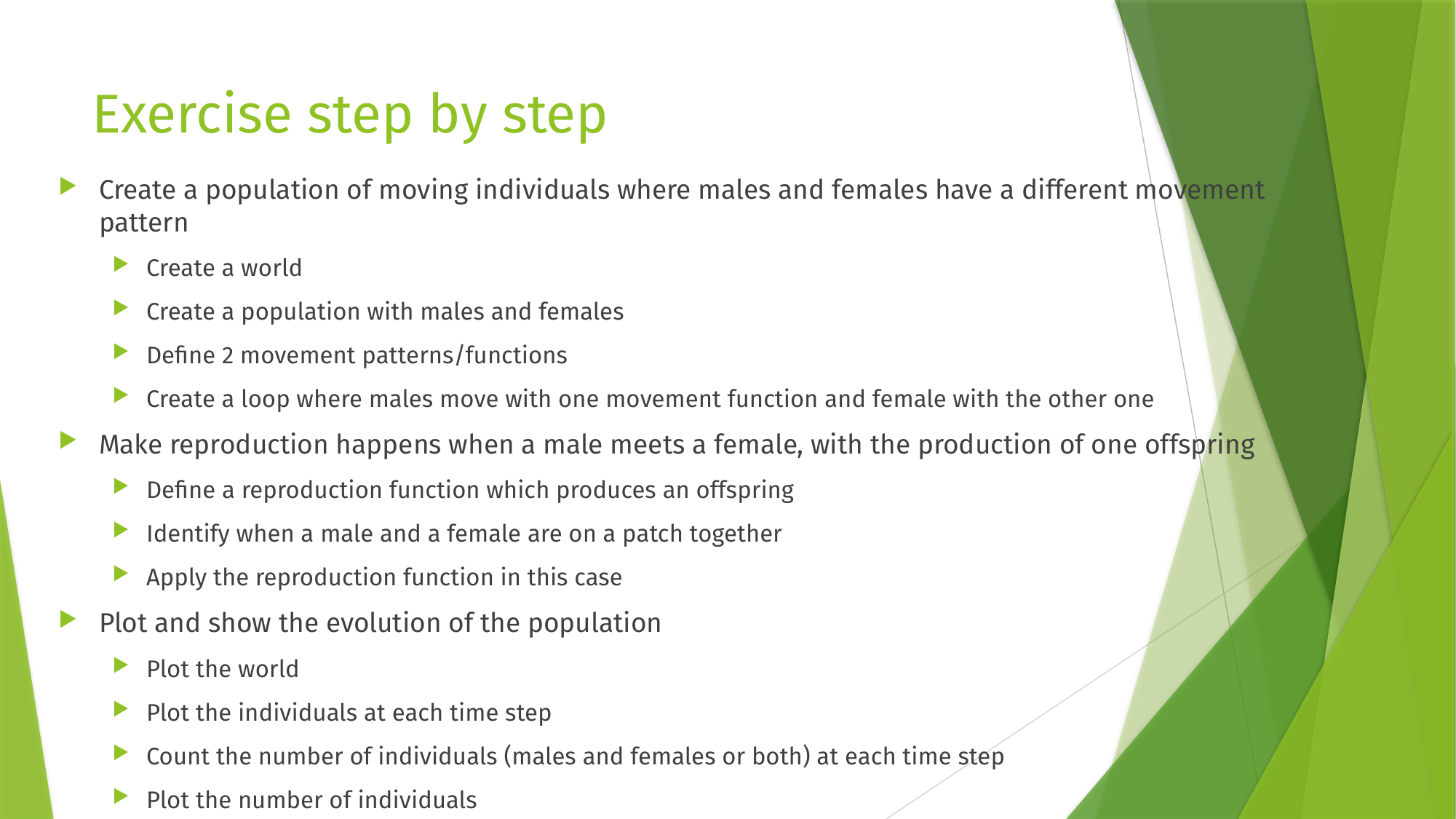

# Exercise step by step
Create a population of moving individuals where males and females have a different movement pattern
Create a world
Create a population with males and females
Define 2 movement patterns/functions
Create a loop where males move with one movement function and female with the other one
Make reproduction happens when a male meets a female, with the production of one offspring
Define a reproduction function which produces an offspring
Identify when a male and a female are on a patch together
Apply the reproduction function in this case
Plot and show the evolution of the population
Plot the world
Plot the individuals at each time step
Count the number of individuals (males and females or both) at each time step
Plot the number of individuals